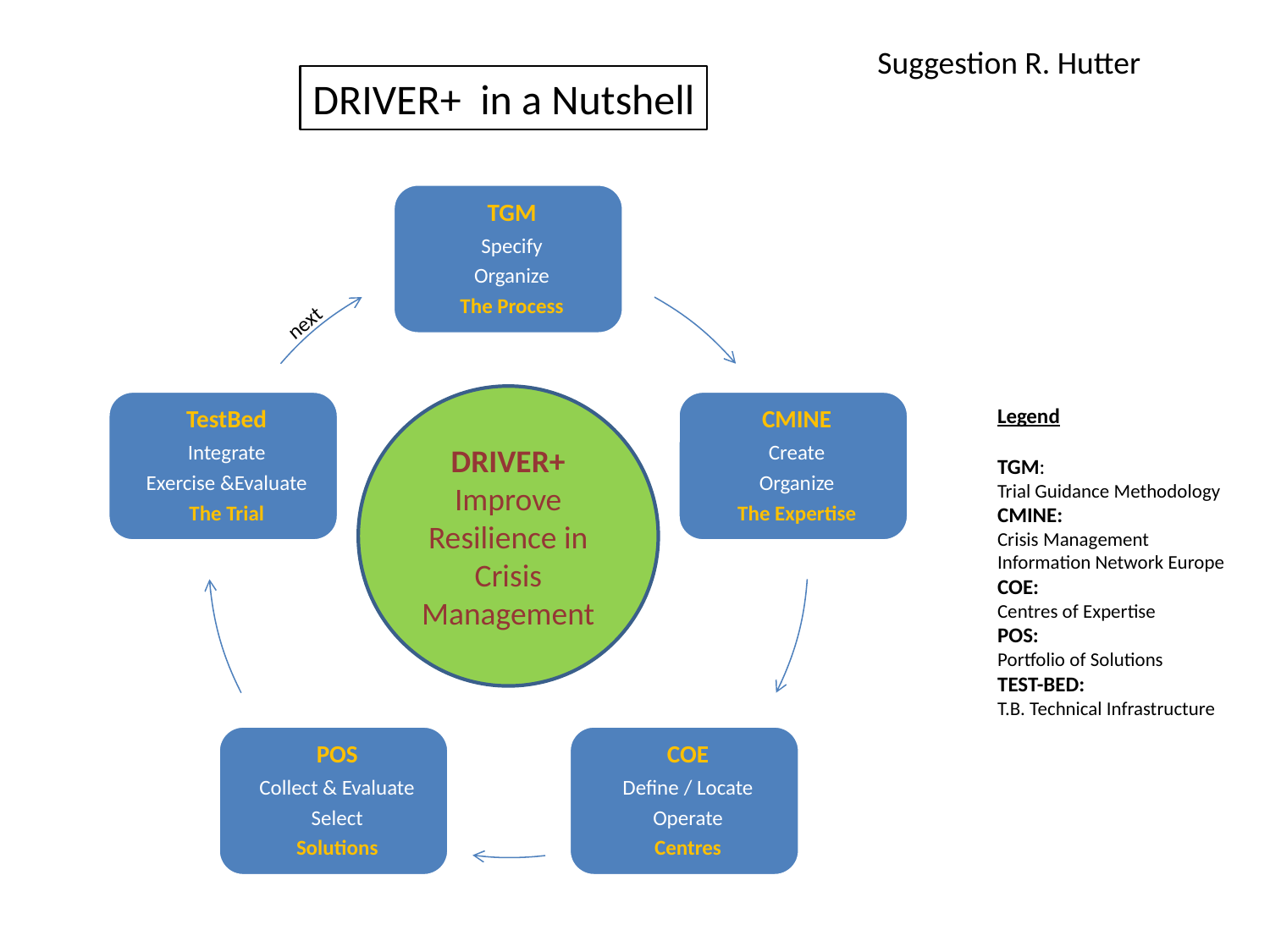

Suggestion R. Hutter
DRIVER+  in a Nutshell
TGM
Specify
Organize
The Process
CMINE
Create
Organize
The Expertise
COE
Define / Locate
Operate
Centres
POS
Collect & Evaluate
Select
Solutions
TestBed
Integrate
Exercise &Evaluate
The Trial
next
DRIVER+
Improve
Resilience in
Crisis Management
Legend

TGM:
Trial Guidance Methodology
CMINE:
Crisis Management Information Network Europe
COE:
Centres of Expertise
POS:
Portfolio of Solutions
TEST-BED:
T.B. Technical Infrastructure